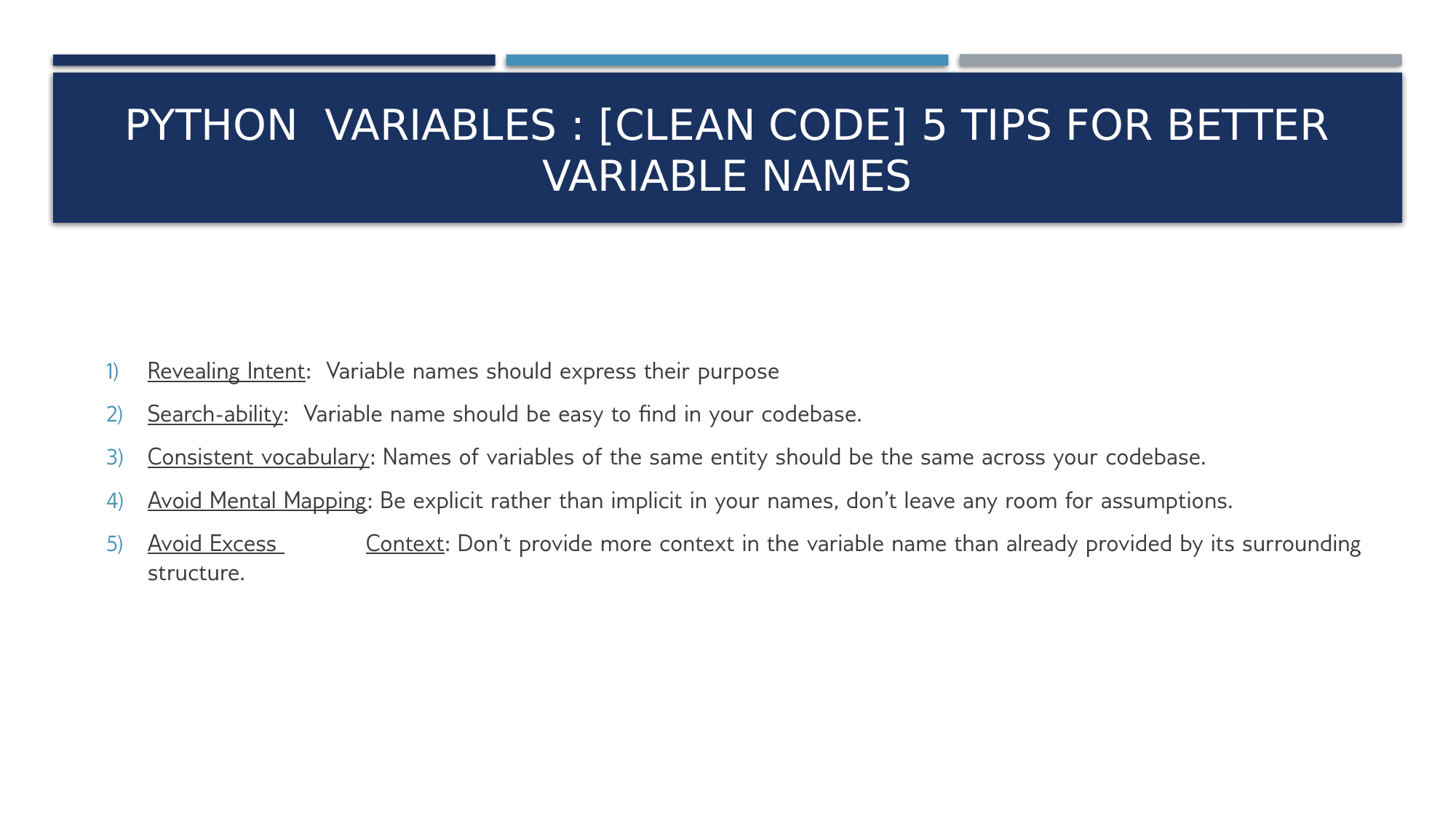

# Python  Variables : [Clean Code] 5 tips for better variable names
Revealing Intent:  Variable names should express their purpose
Search-ability:  Variable name should be easy to find in your codebase.
Consistent vocabulary: Names of variables of the same entity should be the same across your codebase.
Avoid Mental Mapping: Be explicit rather than implicit in your names, don’t leave any room for assumptions.
Avoid Excess 	Context: Don’t provide more context in the variable name than already provided by its surrounding structure.